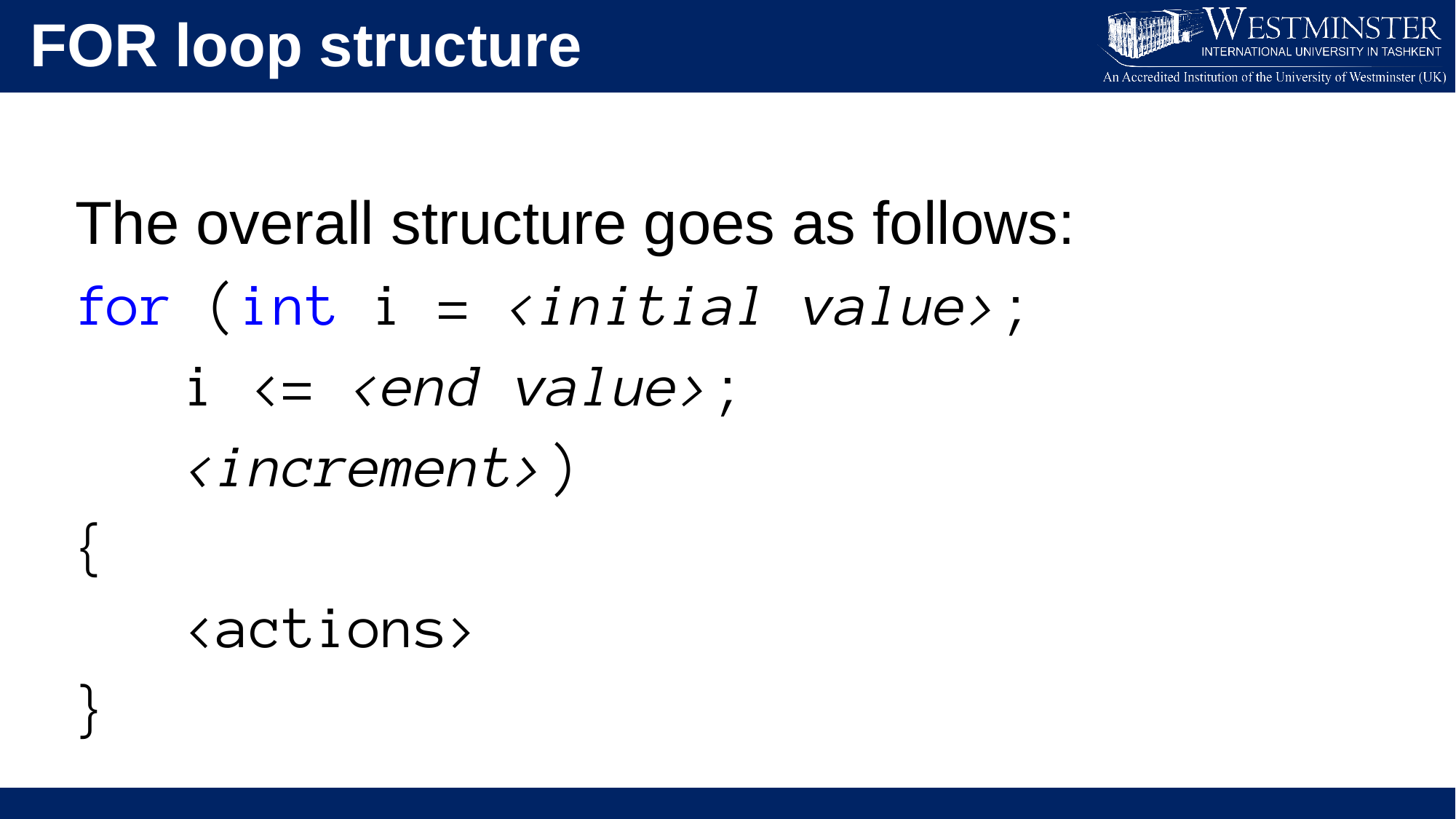

FOR loop structure
The overall structure goes as follows:
for (int i = <initial value>;
	i <= <end value>;
	<increment>)
{
	<actions>
}